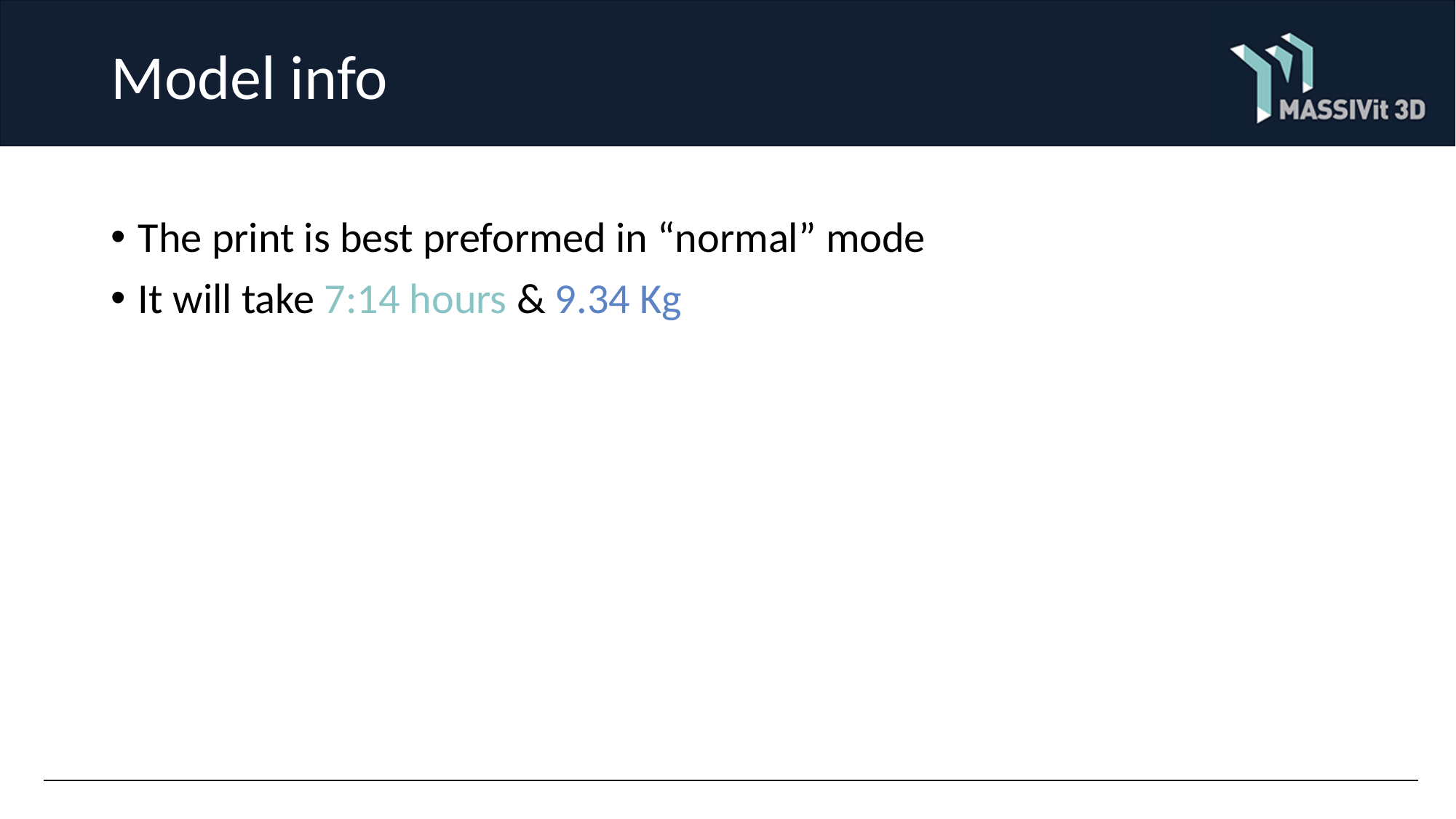

# Model info
The print is best preformed in “normal” mode
It will take 7:14 hours & 9.34 Kg